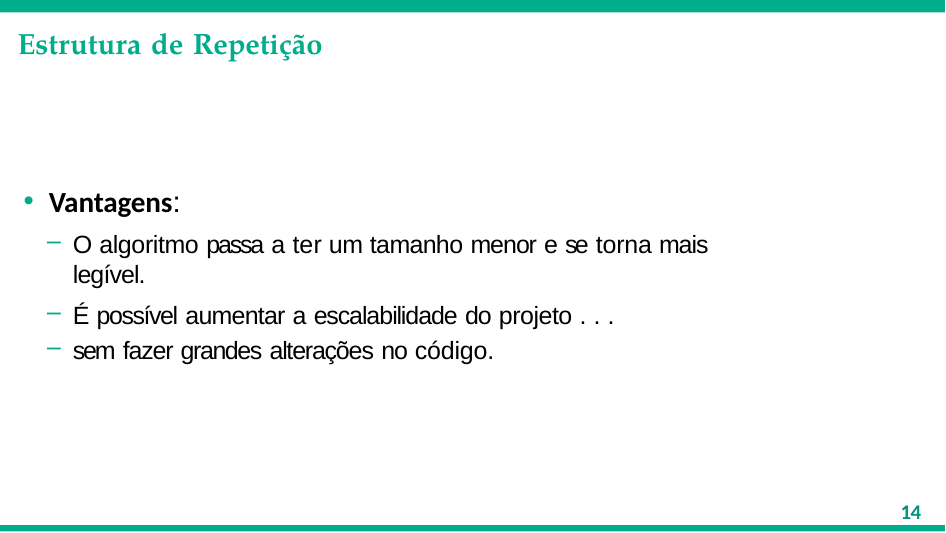

# Estrutura de Repetição
Vantagens:
O algoritmo passa a ter um tamanho menor e se torna mais legível.
É possível aumentar a escalabilidade do projeto . . .
sem fazer grandes alterações no código.
14